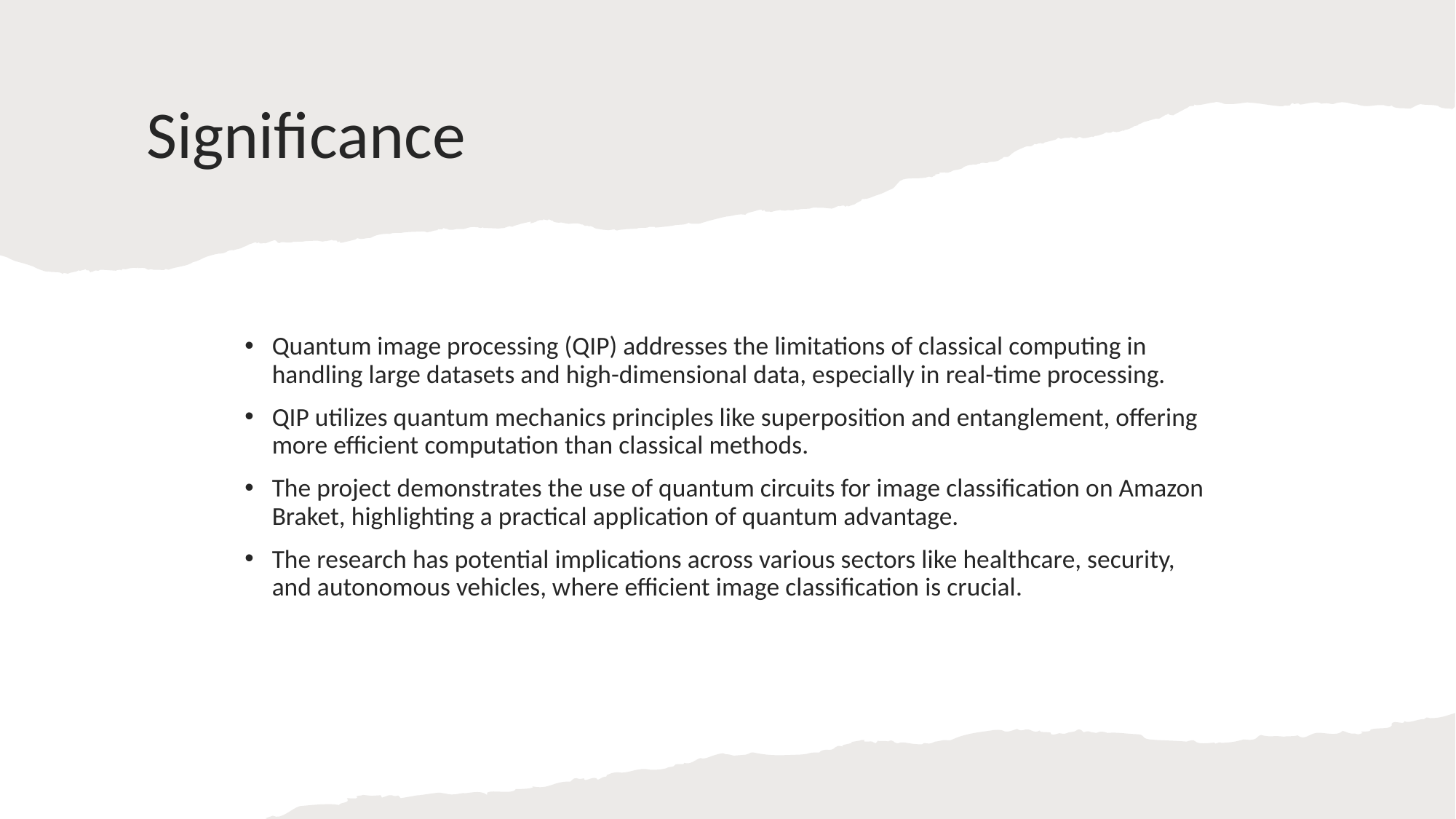

# Significance
Quantum image processing (QIP) addresses the limitations of classical computing in handling large datasets and high-dimensional data, especially in real-time processing.
QIP utilizes quantum mechanics principles like superposition and entanglement, offering more efficient computation than classical methods.
The project demonstrates the use of quantum circuits for image classification on Amazon Braket, highlighting a practical application of quantum advantage.
The research has potential implications across various sectors like healthcare, security, and autonomous vehicles, where efficient image classification is crucial.